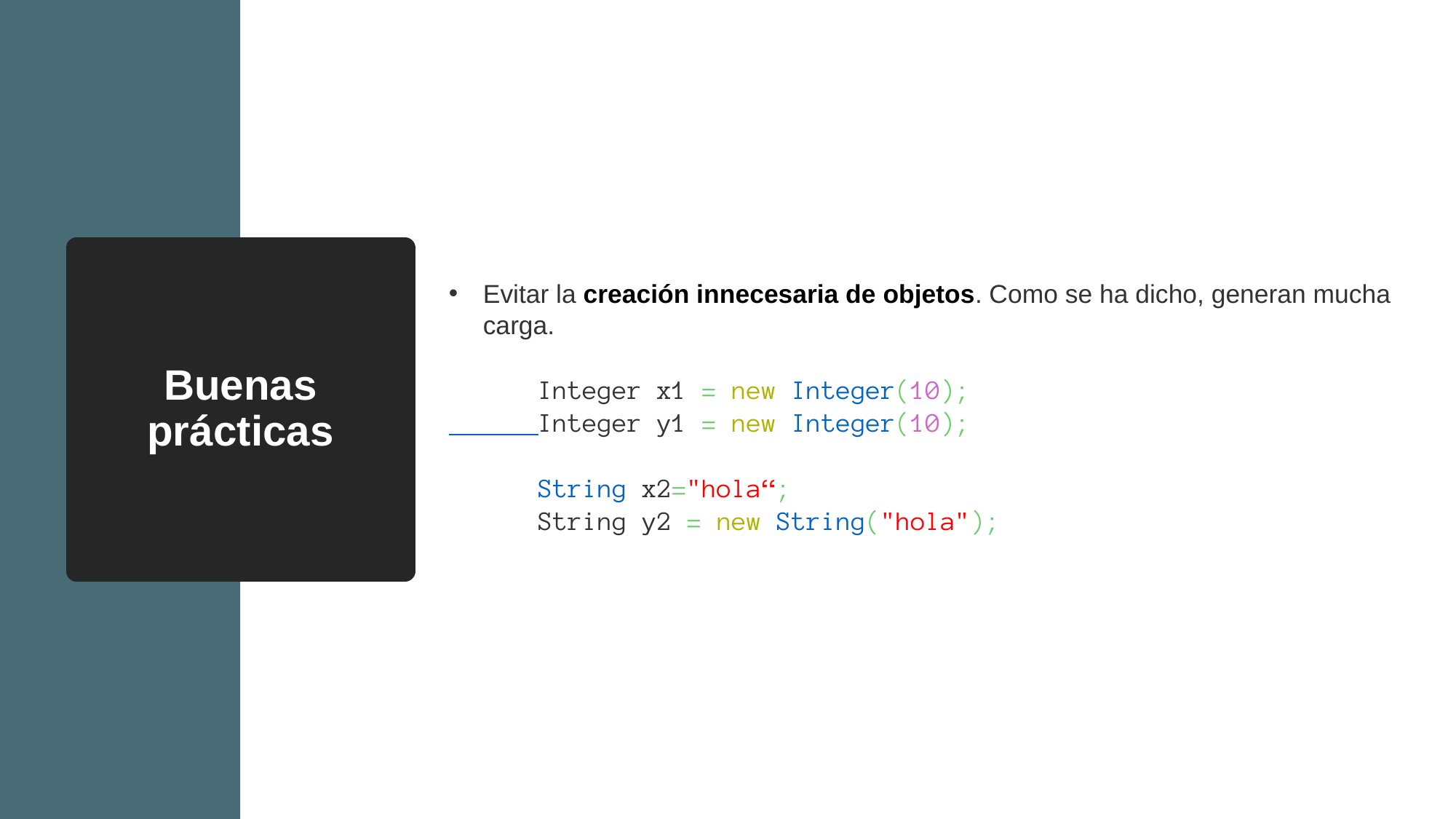

Evitar la creación innecesaria de objetos. Como se ha dicho, generan mucha carga.

      Integer x1 = new Integer(10);
      Integer y1 = new Integer(10);

      String x2="hola“;
      String y2 = new String("hola");

# Buenas prácticas